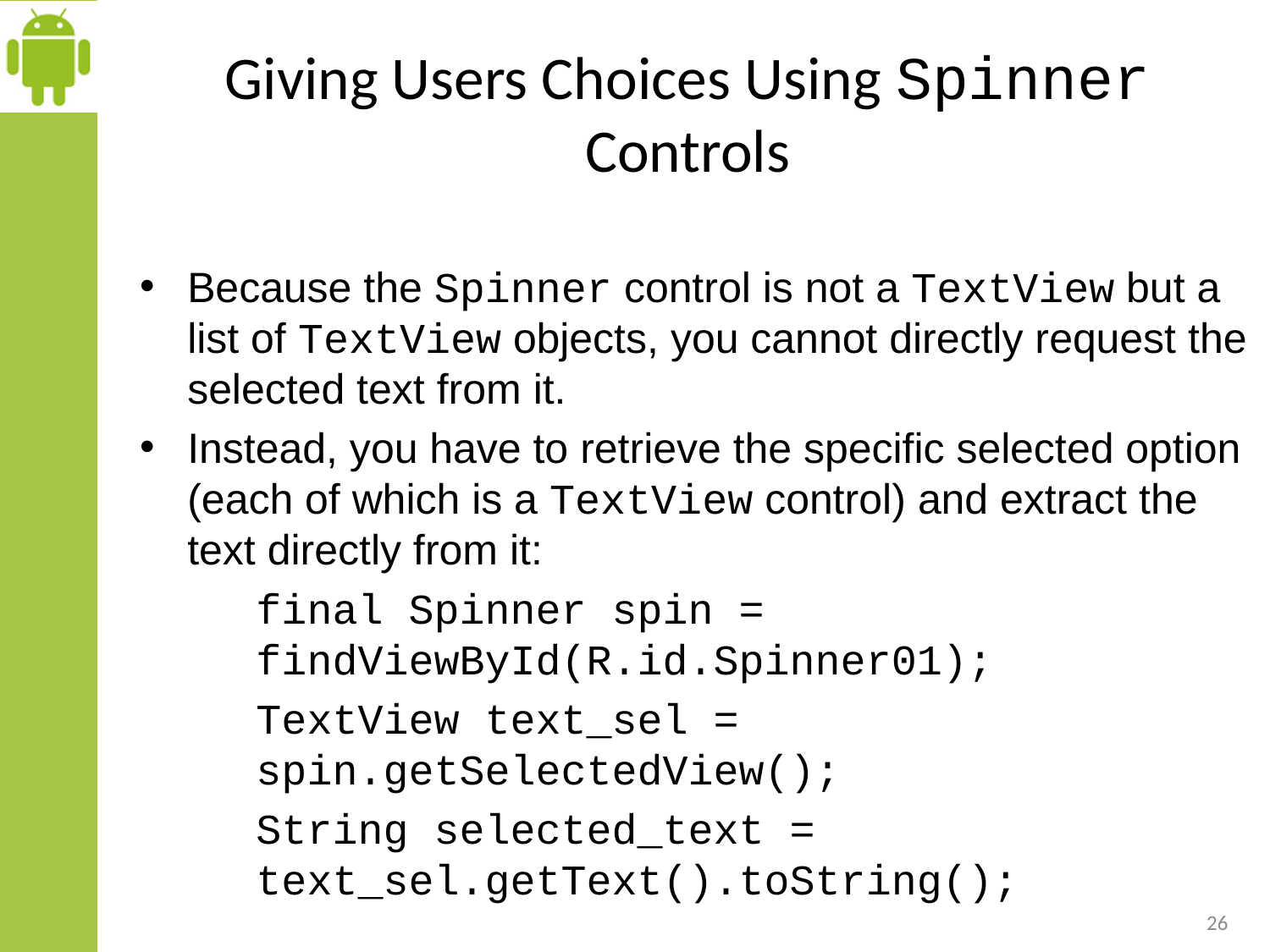

# Giving Users Choices Using Spinner Controls
Because the Spinner control is not a TextView but a list of TextView objects, you cannot directly request the selected text from it.
Instead, you have to retrieve the specific selected option (each of which is a TextView control) and extract the text directly from it:
final Spinner spin = findViewById(R.id.Spinner01);
TextView text_sel = spin.getSelectedView();
String selected_text = text_sel.getText().toString();

26